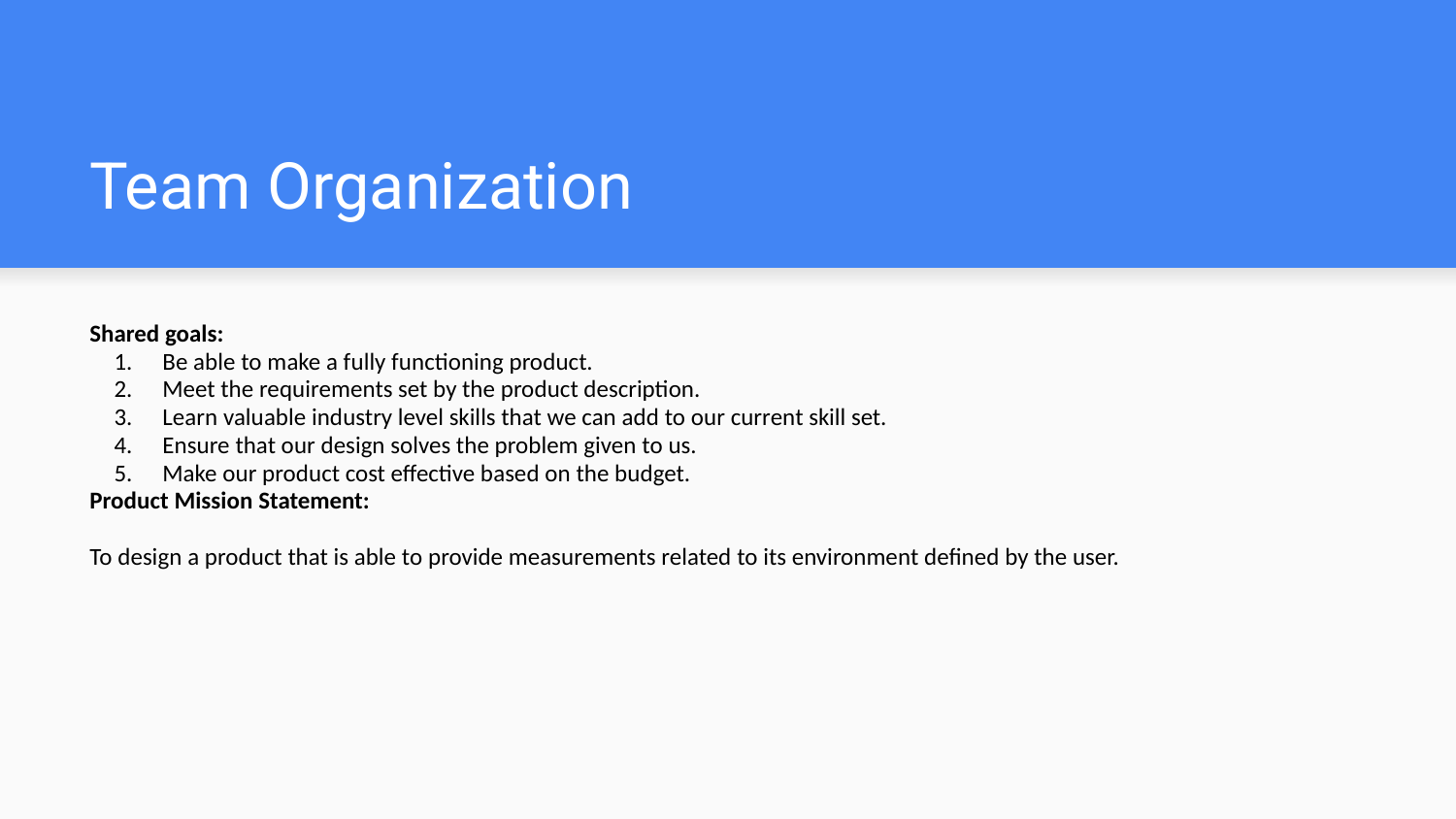

# Team Organization
Shared goals:
Be able to make a fully functioning product.
Meet the requirements set by the product description.
Learn valuable industry level skills that we can add to our current skill set.
Ensure that our design solves the problem given to us.
Make our product cost effective based on the budget.
Product Mission Statement:

To design a product that is able to provide measurements related to its environment defined by the user.